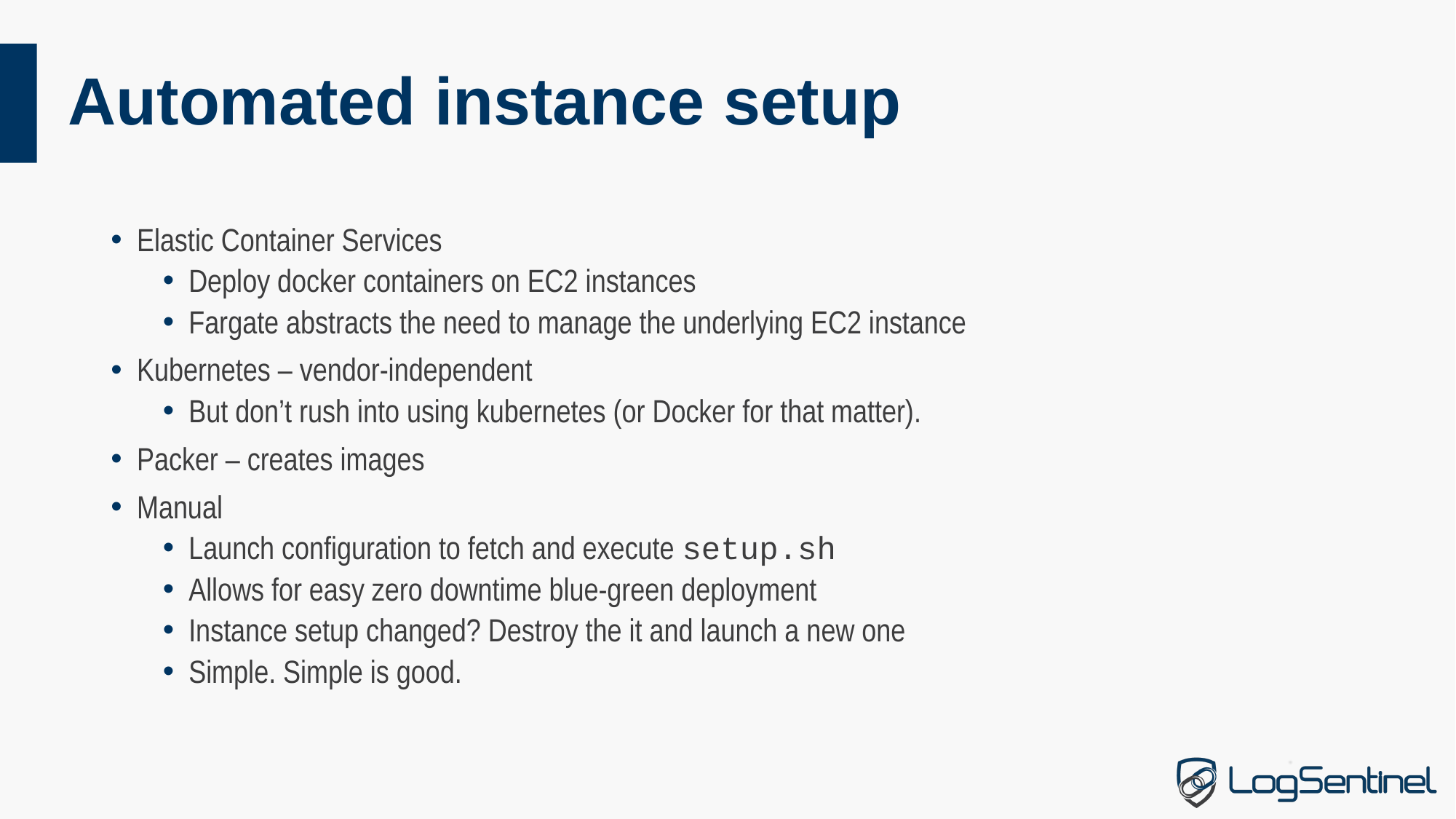

# Automated instance setup
Elastic Container Services
Deploy docker containers on EC2 instances
Fargate abstracts the need to manage the underlying EC2 instance
Kubernetes – vendor-independent
But don’t rush into using kubernetes (or Docker for that matter).
Packer – creates images
Manual
Launch configuration to fetch and execute setup.sh
Allows for easy zero downtime blue-green deployment
Instance setup changed? Destroy the it and launch a new one
Simple. Simple is good.